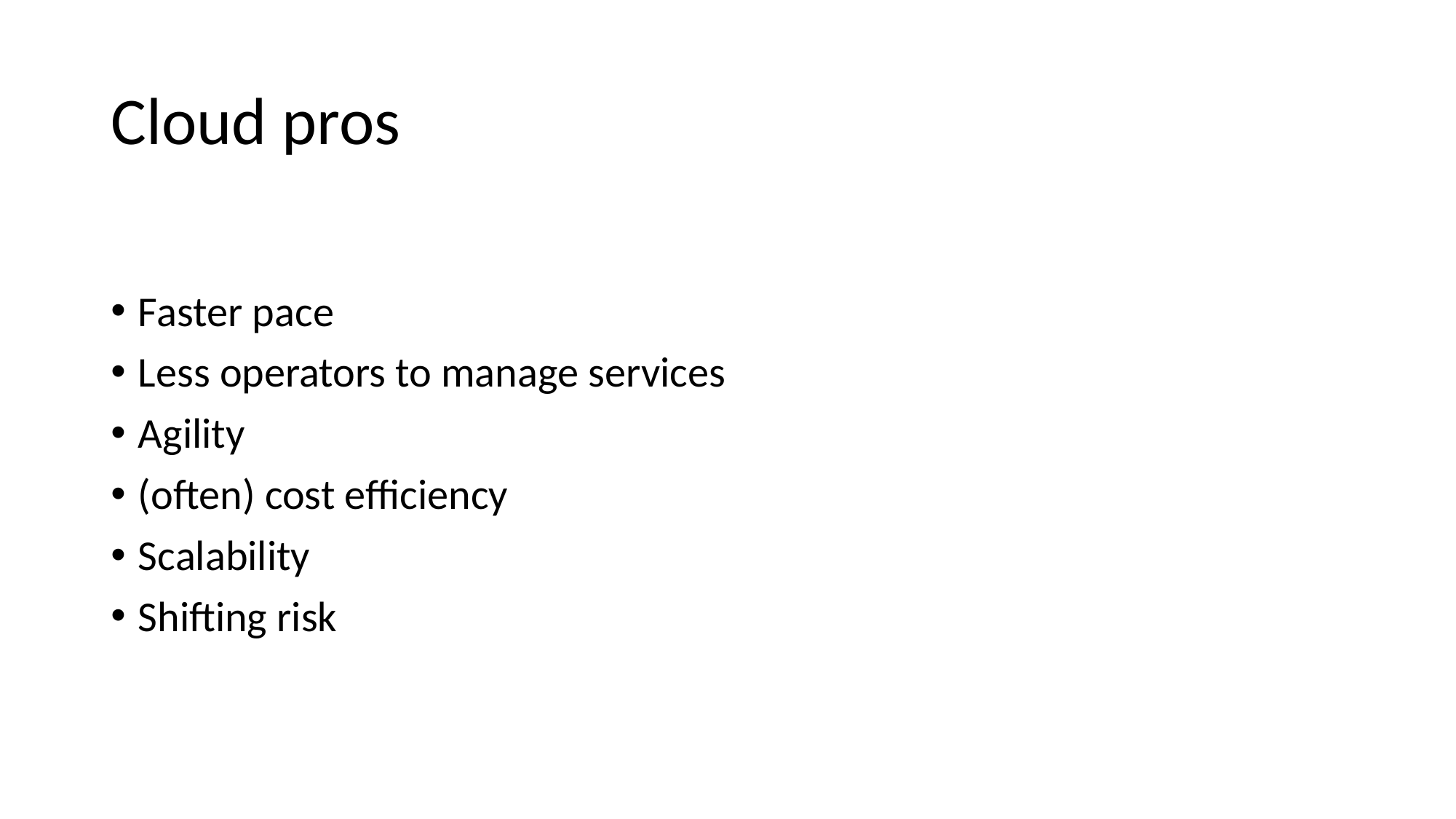

# Cloud pros

Faster pace
Less operators to manage services
Agility
(often) cost efficiency
Scalability
Shifting risk